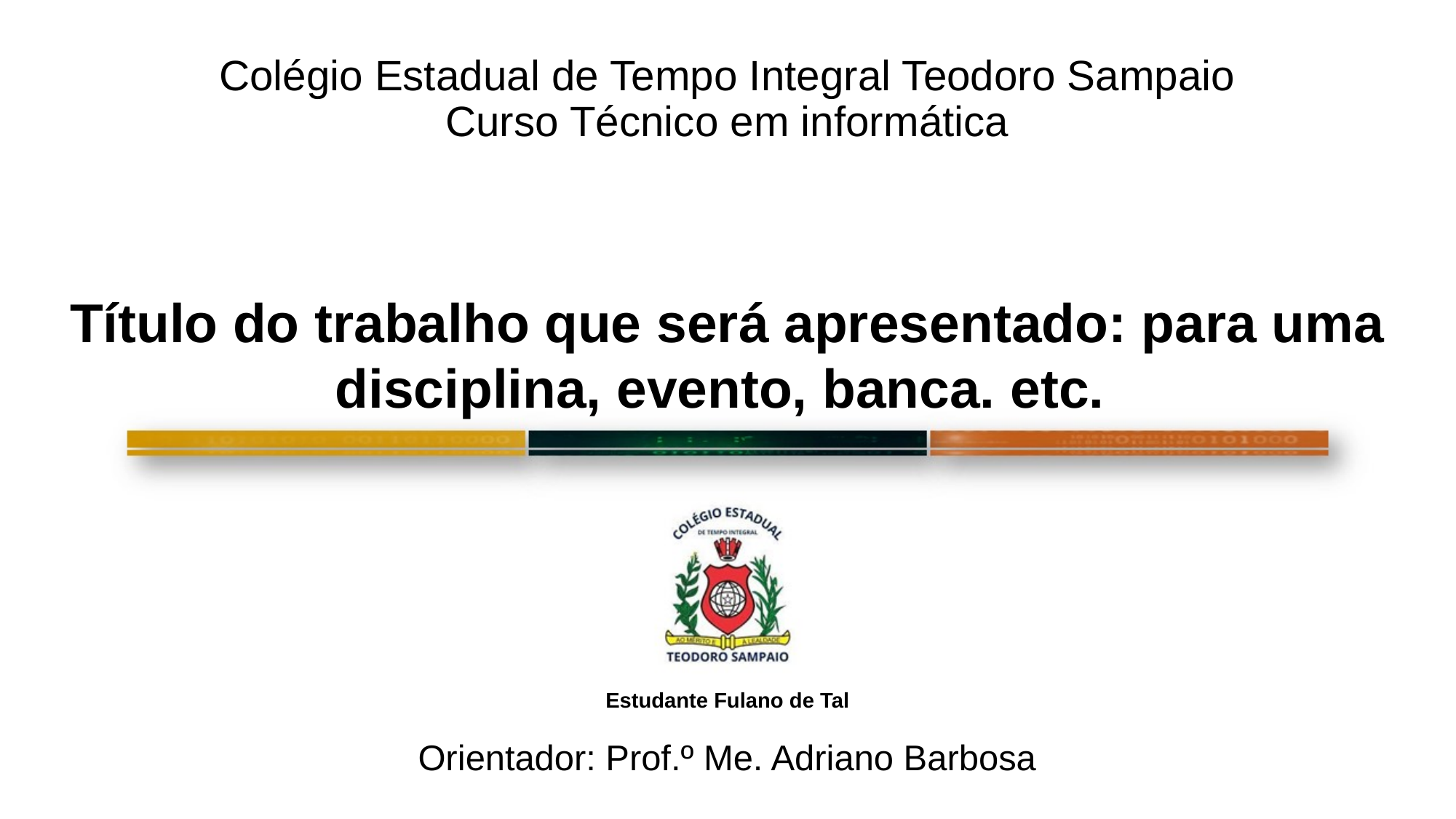

# Colégio Estadual de Tempo Integral Teodoro Sampaio Curso Técnico em informática
Título do trabalho que será apresentado: para uma disciplina, evento, banca. etc.
Estudante Fulano de Tal
Orientador: Prof.º Me. Adriano Barbosa